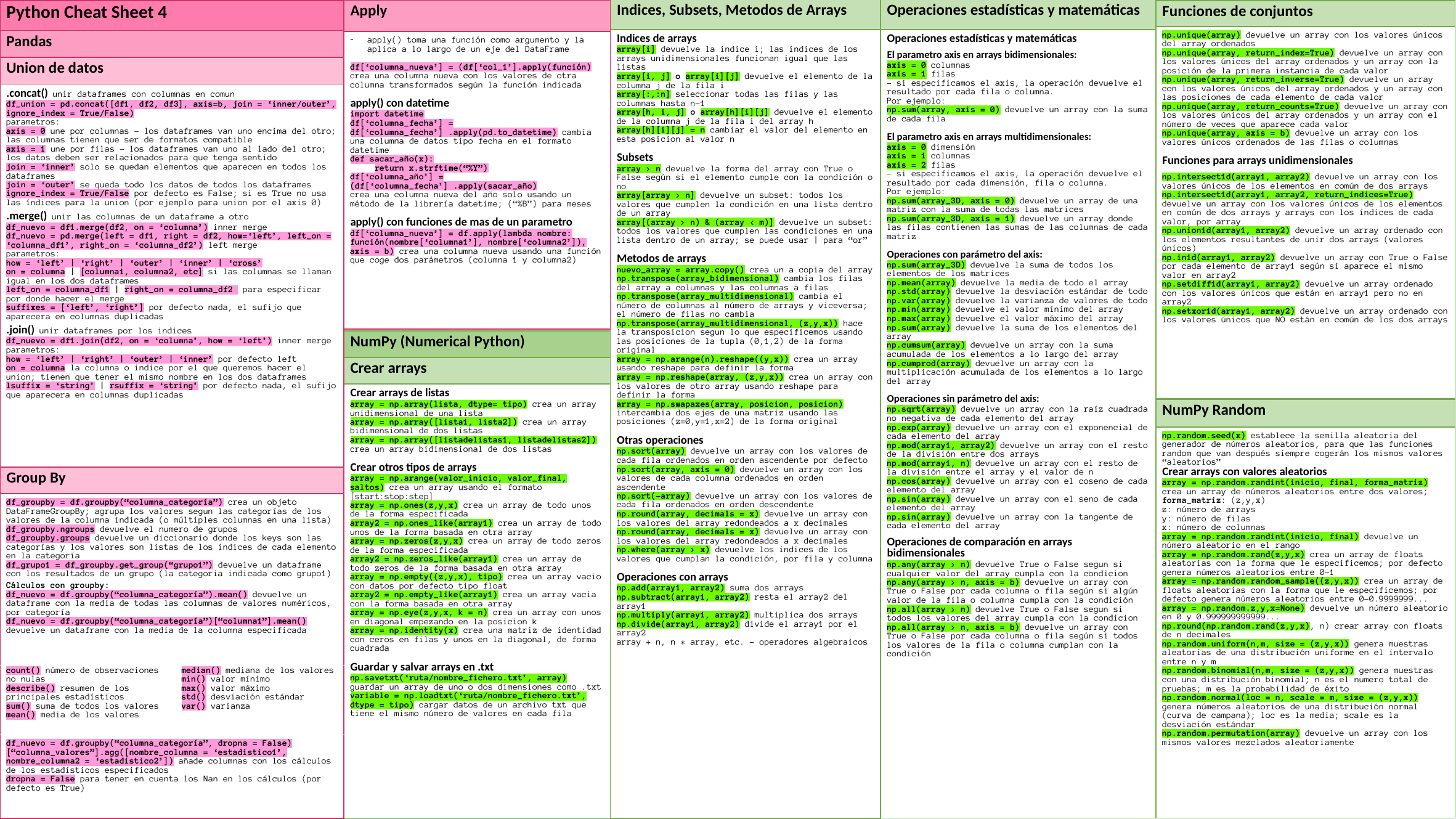

| Indices, Subsets, Metodos de Arrays |
| --- |
| Indices de arrays array[i] devuelve la indice i; las indices de los arrays unidimensionales funcionan igual que las listas array[i, j] o array[i][j] devuelve el elemento de la columna j de la fila i array[:,:n] seleccionar todas las filas y las columnas hasta n-1 array[h, i, j] o array[h][i][j] devuelve el elemento de la columna j de la fila i del array h array[h][i][j] = n cambiar el valor del elemento en esta posicion al valor n Subsets array > n devuelve la forma del array con True o False según si el elemento cumple con la condición o no array[array > n] devuelve un subset: todos los valores que cumplen la condición en una lista dentro de un array array[(array > n) & (array < m)] devuelve un subset: todos los valores que cumplen las condiciones en una lista dentro de un array; se puede usar | para “or” Metodos de arrays nuevo\_array = array.copy() crea un a copia del array np.transpose(array\_bidimensional) cambia los filas del array a columnas y las columnas a filas np.transpose(array\_multidimensional) cambia el número de columnas al número de arrays y viceversa; el número de filas no cambia np.transpose(array\_multidimensional, (z,y,x)) hace la transposicion segun lo que especificemos usando las posiciones de la tupla (0,1,2) de la forma original array = np.arange(n).reshape((y,x)) crea un array usando reshape para definir la forma array = np.reshape(array, (z,y,x)) crea un array con los valores de otro array usando reshape para definir la forma array = np.swapaxes(array, posicion, posicion) intercambia dos ejes de una matriz usando las posiciones (z=0,y=1,x=2) de la forma original Otras operaciones np.sort(array) devuelve un array con los valores de cada fila ordenados en orden ascendente por defecto np.sort(array, axis = 0) devuelve un array con los valores de cada columna ordenados en orden ascendente np.sort(-array) devuelve un array con los valores de cada fila ordenados en orden descendente np.round(array, decimals = x) devuelve un array con los valores del array redondeados a x decimales np.round(array, decimals = x) devuelve un array con los valores del array redondeados a x decimales np.where(array > x) devuelve los indices de los valores que cumplan la condición, por fila y columna Operaciones con arrays np.add(array1, array2) suma dos arrays np.subtract(array1, array2) resta el array2 del array1 np.multiply(array1, array2) multiplica dos arrays np.divide(array1, array2) divide el array1 por el array2 array + n, n \* array, etc. - operadores algebraicos |
| Operaciones estadísticas y matemáticas |
| --- |
| Operaciones estadísticas y matemáticas El parametro axis en arrays bidimensionales: axis = 0 columnas axis = 1 filas - si especificamos el axis, la operación devuelve el resultado por cada fila o columna. Por ejemplo: np.sum(array, axis = 0) devuelve un array con la suma de cada fila El parametro axis en arrays multidimensionales: axis = 0 dimensión axis = 1 columnas axis = 2 filas - si especificamos el axis, la operación devuelve el resultado por cada dimensión, fila o columna. Por ejemplo: np.sum(array\_3D, axis = 0) devuelve un array de una matriz con la suma de todas las matrices np.sum(array\_3D, axis = 1) devuelve un array donde las filas contienen las sumas de las columnas de cada matriz Operaciones con parámetro del axis: np.sum(array\_3D) devuelve la suma de todos los elementos de los matrices np.mean(array) devuelve la media de todo el array np.std(array) devuelve la desviación estándar de todo np.var(array) devuelve la varianza de valores de todo np.min(array) devuelve el valor mínimo del array np.max(array) devuelve el valor máximo del array np.sum(array) devuelve la suma de los elementos del array np.cumsum(array) devuelve un array con la suma acumulada de los elementos a lo largo del array np.cumprod(array) devuelve un array con la multiplicación acumulada de los elementos a lo largo del array Operaciones sin parámetro del axis: np.sqrt(array) devuelve un array con la raíz cuadrada no negativa de cada elemento del array np.exp(array) devuelve un array con el exponencial de cada elemento del array np.mod(array1, array2) devuelve un array con el resto de la división entre dos arrays np.mod(array1, n) devuelve un array con el resto de la división entre el array y el valor de n np.cos(array) devuelve un array con el coseno de cada elemento del array np.sin(array) devuelve un array con el seno de cada elemento del array np.sin(array) devuelve un array con la tangente de cada elemento del array Operaciones de comparación en arrays bidimensionales np.any(array > n) devuelve True o False segun si cualquier valor del array cumpla con la condicion np.any(array > n, axis = b) devuelve un array con True o False por cada columna o fila según si algún valor de la fila o columna cumpla con la condición np.all(array > n) devuelve True o False segun si todos los valores del array cumpla con la condicion np.all(array > n, axis = b) devuelve un array con True o False por cada columna o fila según si todos los valores de la fila o columna cumplan con la condición |
| Apply |
| --- |
| apply() toma una función como argumento y la aplica a lo largo de un eje del DataFrame df[‘columna\_nueva’] = (df[‘col\_1’].apply(función) crea una columna nueva con los valores de otra columna transformados según la función indicada apply() con datetime import datetime df[‘columna\_fecha’] = df[‘columna\_fecha’] .apply(pd.to\_datetime) cambia una columna de datos tipo fecha en el formato datetime def sacar\_año(x): return x.strftime(“%Y”) df[‘columna\_año’] = (df[‘columna\_fecha’] .apply(sacar\_año) crea una columna nueva del año solo usando un método de la librería datetime; (“%B”) para meses apply() con funciones de mas de un parametro df[‘columna\_nueva’] = df.apply(lambda nombre: función(nombre[‘columna1’], nombre[‘columna2’]), axis = b) crea una columna nueva usando una función que coge dos parámetros (columna 1 y columna2) |
| Funciones de conjuntos |
| --- |
| np.unique(array) devuelve un array con los valores únicos del array ordenados np.unique(array, return\_index=True) devuelve un array con los valores únicos del array ordenados y un array con la posición de la primera instancia de cada valor np.unique(array, return\_inverse=True) devuelve un array con los valores únicos del array ordenados y un array con las posiciones de cada elemento de cada valor np.unique(array, return\_counts=True) devuelve un array con los valores únicos del array ordenados y un array con el número de veces que aparece cada valor np.unique(array, axis = b) devuelve un array con los valores únicos ordenados de las filas o columnas Funciones para arrays unidimensionales np.intersect1d(array1, array2) devuelve un array con los valores únicos de los elementos en común de dos arrays np.intersect1d(array1, array2, return\_indices=True) devuelve un array con los valores únicos de los elementos en común de dos arrays y arrays con los índices de cada valor, por array np.union1d(array1, array2) devuelve un array ordenado con los elementos resultantes de unir dos arrays (valores únicos) np.in1d(array1, array2) devuelve un array con True o False por cada elemento de array1 según si aparece el mismo valor en array2 np.setdiff1d(array1, array2) devuelve un array ordenado con los valores únicos que están en array1 pero no en array2 np.setxor1d(array1, array2) devuelve un array ordenado con los valores únicos que NO están en común de los dos arrays |
| Python Cheat Sheet 4 |  |
| --- | --- |
| Pandas |  |
| Union de datos |  |
| .concat() unir dataframes con columnas en comun df\_union = pd.concat([df1, df2, df3], axis=b, join = ‘inner/outer’, ignore\_index = True/False) parametros: axis = 0 une por columnas – los dataframes van uno encima del otro; las columnas tienen que ser de formatos compatible axis = 1 une por filas – los dataframes van uno al lado del otro; los datos deben ser relacionados para que tenga sentido join = ‘inner’ solo se quedan elementos que aparecen en todos los dataframes join = ‘outer’ se queda todo los datos de todos los dataframes ignore\_index = True/False por defecto es False; si es True no usa las índices para la union (por ejemplo para union por el axis 0) .merge() unir las columnas de un dataframe a otro df\_nuevo = df1.merge(df2, on = ‘columna’) inner merge df\_nuevo = pd.merge(left = df1, right = df2, how=‘left’, left\_on = ‘columna\_df1’, right\_on = ‘columna\_df2’) left merge parametros: how = ‘left’ | ‘right’ | ‘outer’ | ‘inner’ | ‘cross’ on = columna | [columna1, columna2, etc] si las columnas se llaman igual en los dos dataframes left\_on = columna\_df1 | right\_on = columna\_df2 para especificar por donde hacer el merge suffixes = [‘left’, ‘right’] por defecto nada, el sufijo que aparecera en columnas duplicadas .join() unir dataframes por los indices df\_nuevo = df1.join(df2, on = ‘columna’, how = ‘left’) inner merge parametros: how = ‘left’ | ‘right’ | ‘outer’ | ‘inner’ por defecto left on = columna la columna o indice por el que queremos hacer el union; tienen que tener el mismo nombre en los dos dataframes lsuffix = ‘string’ | rsuffix = ‘string’ por defecto nada, el sufijo que aparecera en columnas duplicadas |  |
| Group By |  |
| df\_groupby = df.groupby(“columna\_categoría”) crea un objeto DataFrameGroupBy; agrupa los valores segun las categorías de los valores de la columna indicada (o múltiples columnas en una lista) df\_groupby.ngroups devuelve el numero de grupos df\_groupby.groups devuelve un diccionario donde los keys son las categorías y los valores son listas de los índices de cada elemento en la categoría df\_grupo1 = df\_groupby.get\_group(“grupo1”) devuelve un dataframe con los resultados de un grupo (la categoria indicada como grupo1) Cálculos con groupby: df\_nuevo = df.groupby(“columna\_categoría”).mean() devuelve un dataframe con la media de todas las columnas de valores numéricos, por categoría df\_nuevo = df.groupby(“columna\_categoría”)[“columna1”].mean() devuelve un dataframe con la media de la columna especificada |  |
| count() número de observaciones no nulas describe() resumen de los principales estadísticos sum() suma de todos los valores mean() media de los valores | median() mediana de los valores min() valor mínimo max() valor máximo std() desviación estándar var() varianza |
| df\_nuevo = df.groupby(“columna\_categoría”, dropna = False) [“columna\_valores”].agg([nombre\_columna = ‘estadistico1’, nombre\_columna2 = ‘estadistico2’]) añade columnas con los cálculos de los estadísticos especificados dropna = False para tener en cuenta los Nan en los cálculos (por defecto es True) |  |
| NumPy (Numerical Python) |
| --- |
| Crear arrays |
| Crear arrays de listas array = np.array(lista, dtype= tipo) crea un array unidimensional de una lista array = np.array([lista1, lista2]) crea un array bidimensional de dos listas array = np.array([listadelistas1, listadelistas2]) crea un array bidimensional de dos listas Crear otros tipos de arrays array = np.arange(valor\_inicio, valor\_final, saltos) crea un array usando el formato [start:stop:step] array = np.ones(z,y,x) crea un array de todo unos de la forma especificada array2 = np.ones\_like(array1) crea un array de todo unos de la forma basada en otra array array = np.zeros(z,y,x) crea un array de todo zeros de la forma especificada array2 = np.zeros\_like(array1) crea un array de todo zeros de la forma basada en otra array array = np.empty((z,y,x), tipo) crea un array vacio con datos por defecto tipo float array2 = np.empty\_like(array1) crea un array vacia con la forma basada en otra array array = np.eye(z,y,x, k = n) crea un array con unos en diagonal empezando en la posicion k array = np.identity(x) crea una matriz de identidad con ceros en filas y unos en la diagonal, de forma cuadrada Guardar y salvar arrays en .txt np.savetxt(‘ruta/nombre\_fichero.txt’, array) guardar un array de uno o dos dimensiones como .txt variable = np.loadtxt(‘ruta/nombre\_fichero.txt’, dtype = tipo) cargar datos de un archivo txt que tiene el mismo número de valores en cada fila |
| NumPy Random |
| --- |
| np.random.seed(x) establece la semilla aleatoria del generador de números aleatorios, para que las funciones random que van después siempre cogerán los mismos valores “aleatorios” Crear arrays con valores aleatorios array = np.random.randint(inicio, final, forma\_matriz) crea un array de números aleatorios entre dos valores; forma\_matriz: (z,y,x) z: número de arrays y: número de filas x: número de columnas array = np.random.randint(inicio, final) devuelve un número aleatorio en el rango array = np.random.rand(z,y,x) crea un array de floats aleatorias con la forma que le especificemos; por defecto genera números aleatorios entre 0-1 array = np.random.random\_sample((z,y,x)) crea un array de floats aleatorias con la forma que le especificemos; por defecto genera números aleatorios entre 0-0.9999999... array = np.random.z,y,x=None) devuelve un número aleatorio en 0 y 0.999999999999... np.round(np.random.rand(z,y,x), n) crear array con floats de n decimales np.random.uniform(n,m, size = (z,y,x)) genera muestras aleatorias de una distribución uniforme en el intervalo entre n y m np.random.binomial(n,m, size = (z,y,x)) genera muestras con una distribución binomial; n es el numero total de pruebas; m es la probabilidad de éxito np.random.normal(loc = n, scale = m, size = (z,y,x)) genera números aleatorios de una distribución normal (curva de campana); loc es la media; scale es la desviación estándar np.random.permutation(array) devuelve un array con los mismos valores mezclados aleatoriamente |